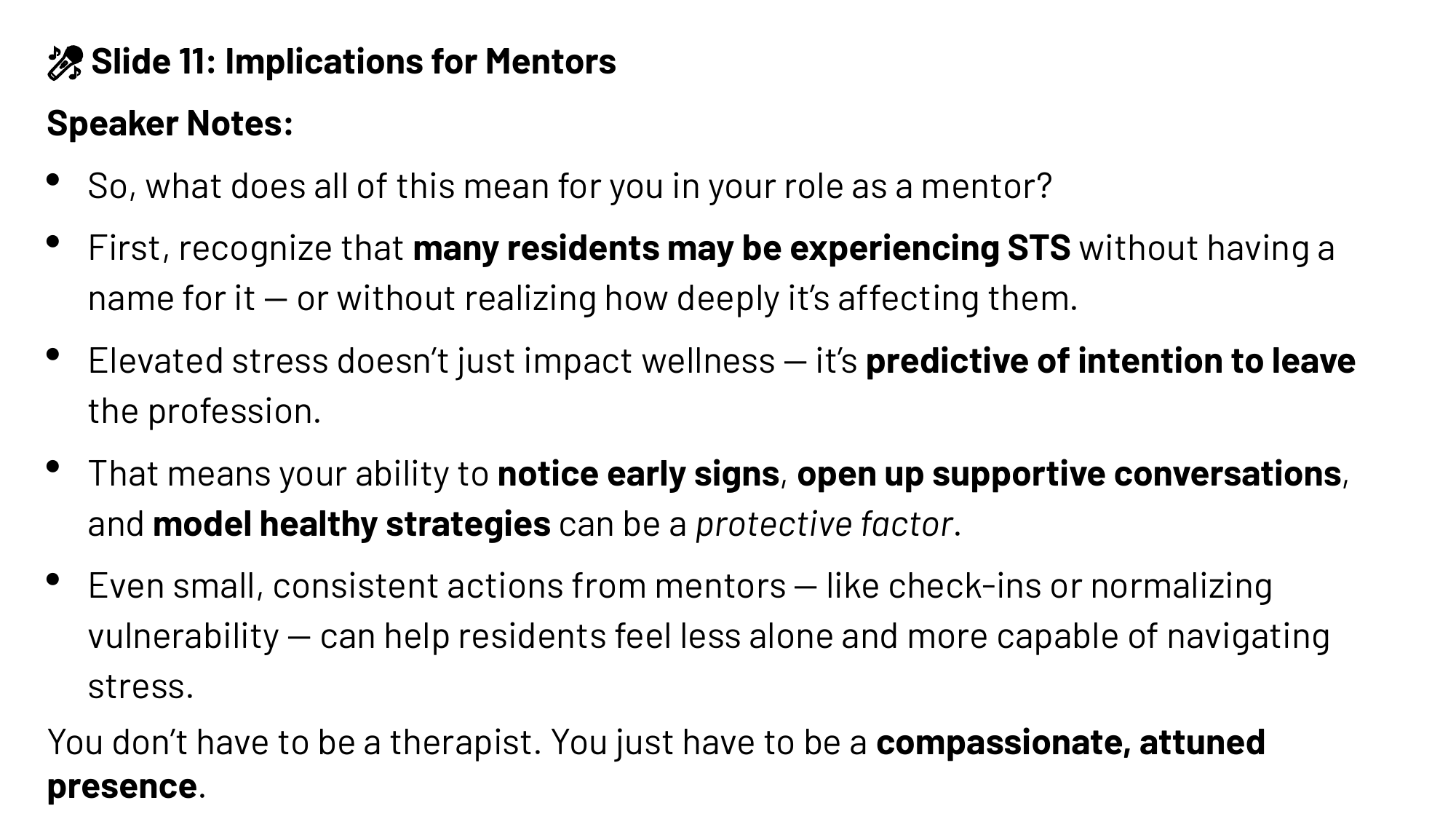

🎤 Slide 11: Implications for Mentors
Speaker Notes:
So, what does all of this mean for you in your role as a mentor?
First, recognize that many residents may be experiencing STS without having a name for it — or without realizing how deeply it’s affecting them.
Elevated stress doesn’t just impact wellness — it’s predictive of intention to leave the profession.
That means your ability to notice early signs, open up supportive conversations, and model healthy strategies can be a protective factor.
Even small, consistent actions from mentors — like check-ins or normalizing vulnerability — can help residents feel less alone and more capable of navigating stress.
You don’t have to be a therapist. You just have to be a compassionate, attuned presence.